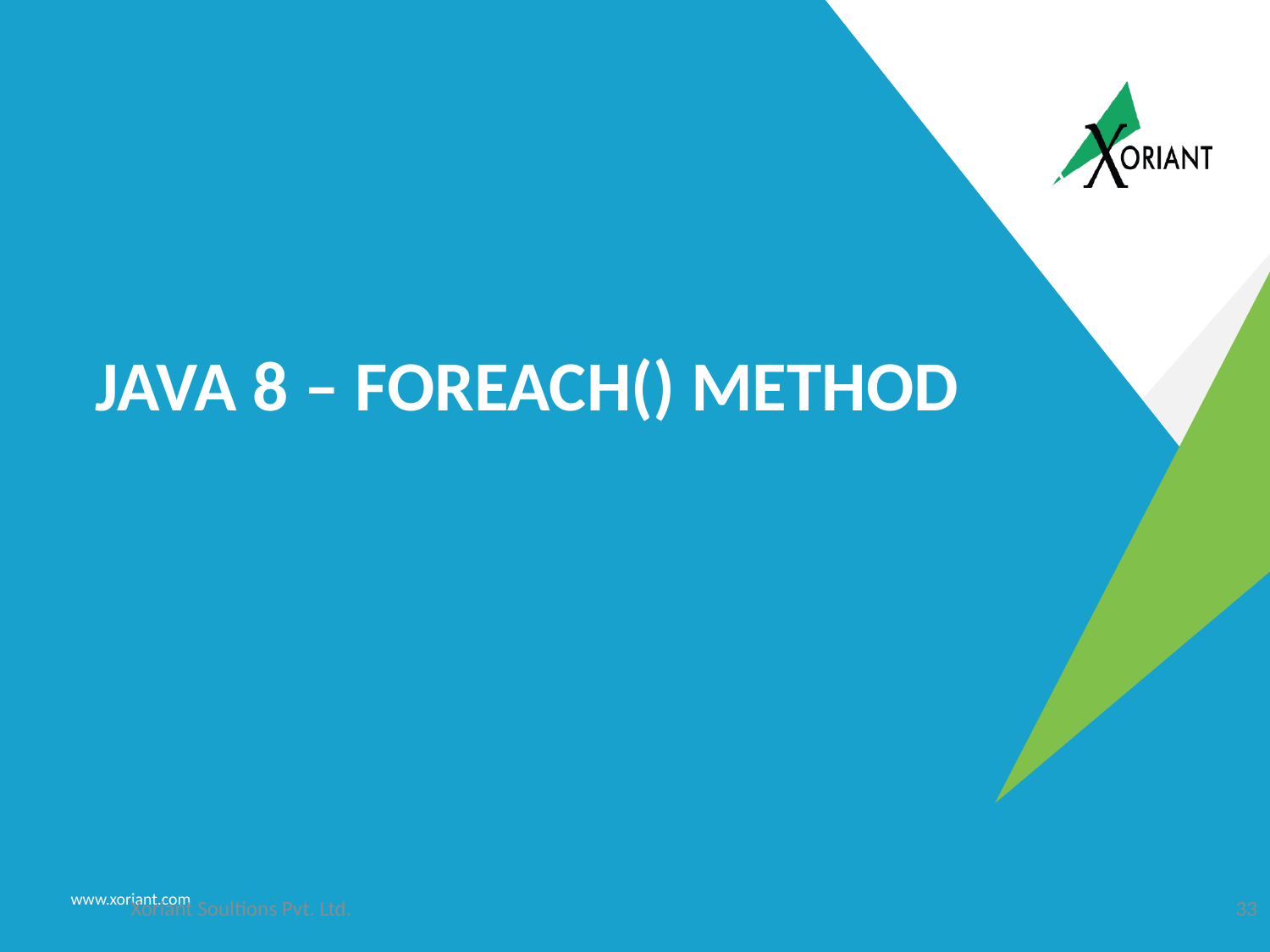

# Java 8 – forEach() method
Xoriant Soultions Pvt. Ltd.
33